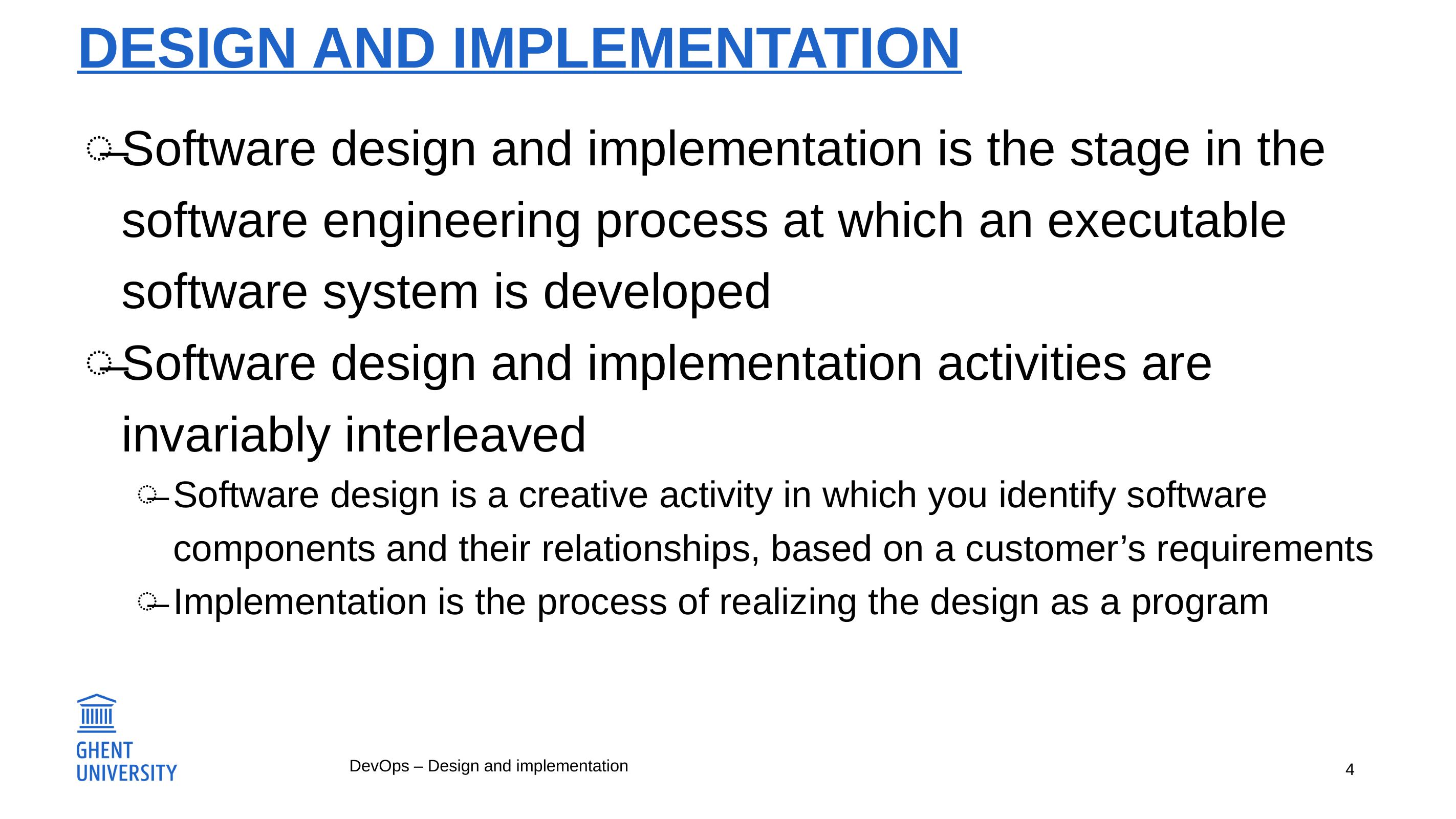

# Design and implementation
Software design and implementation is the stage in the software engineering process at which an executable software system is developed
Software design and implementation activities are invariably interleaved
Software design is a creative activity in which you identify software components and their relationships, based on a customer’s requirements
Implementation is the process of realizing the design as a program